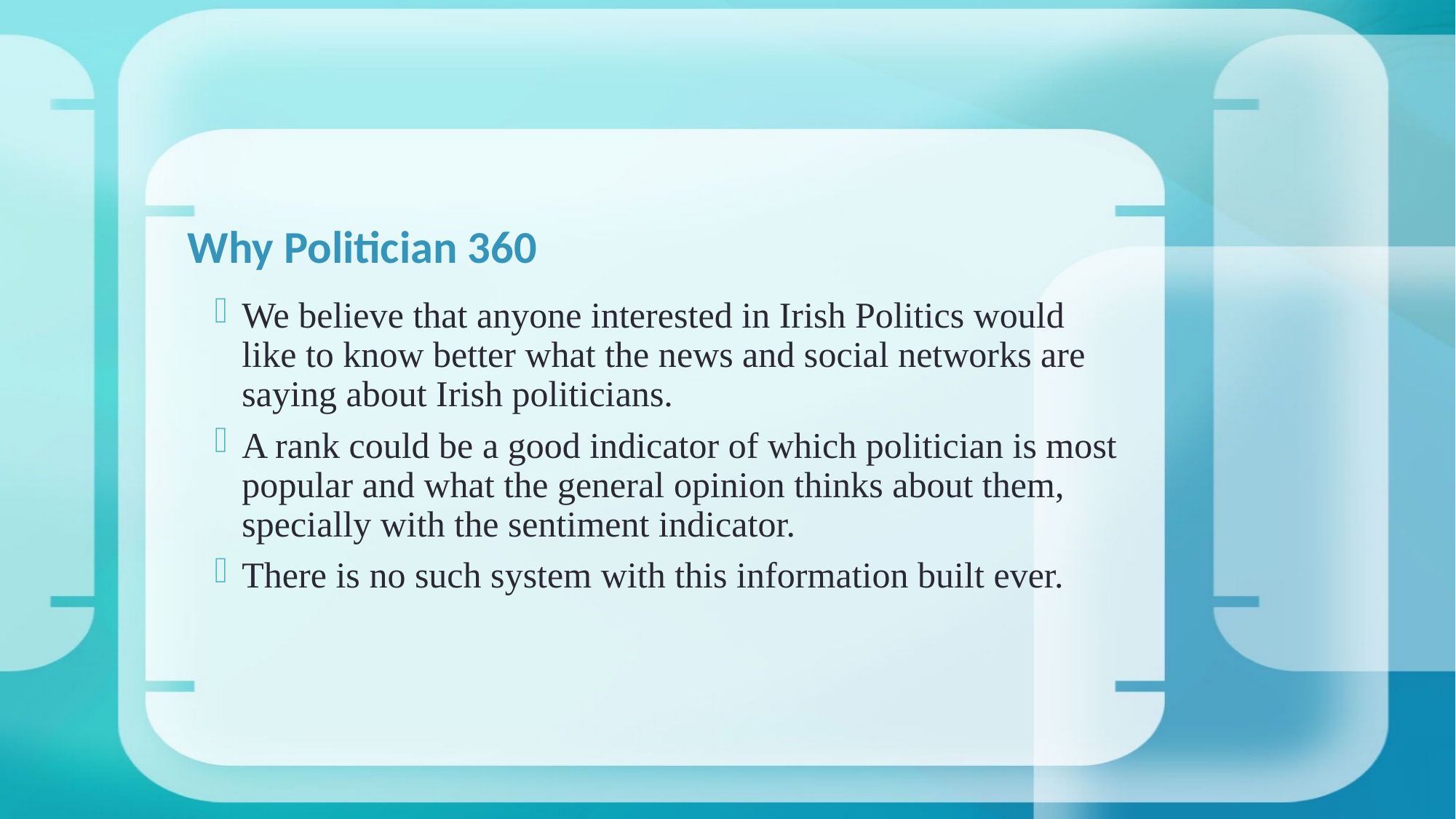

# Why Politician 360
We believe that anyone interested in Irish Politics would like to know better what the news and social networks are saying about Irish politicians.
A rank could be a good indicator of which politician is most popular and what the general opinion thinks about them, specially with the sentiment indicator.
There is no such system with this information built ever.